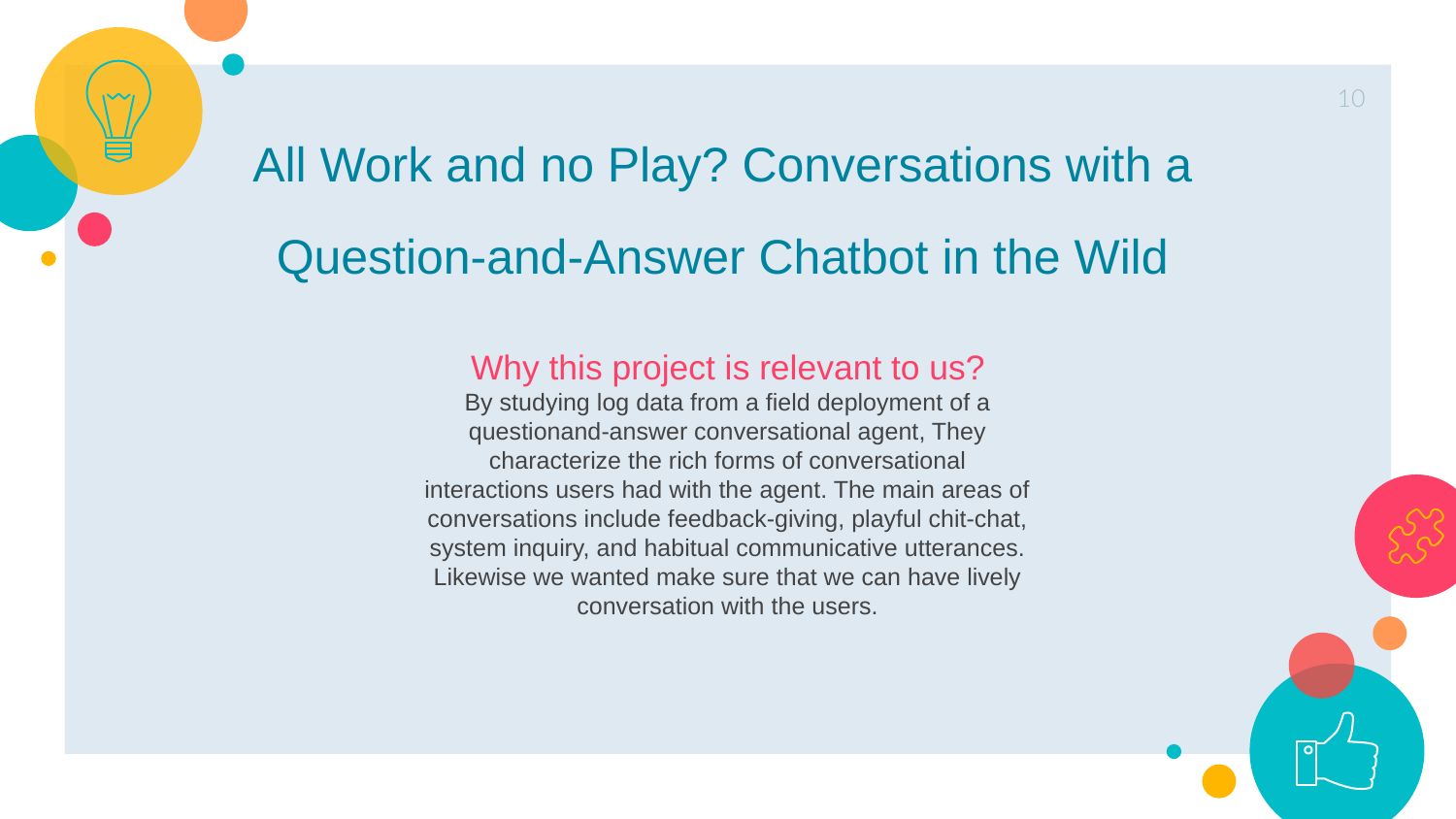

10
All Work and no Play? Conversations with a Question-and-Answer Chatbot in the Wild
Why this project is relevant to us?
By studying log data from a field deployment of a questionand-answer conversational agent, They characterize the rich forms of conversational interactions users had with the agent. The main areas of conversations include feedback-giving, playful chit-chat, system inquiry, and habitual communicative utterances. Likewise we wanted make sure that we can have lively conversation with the users.